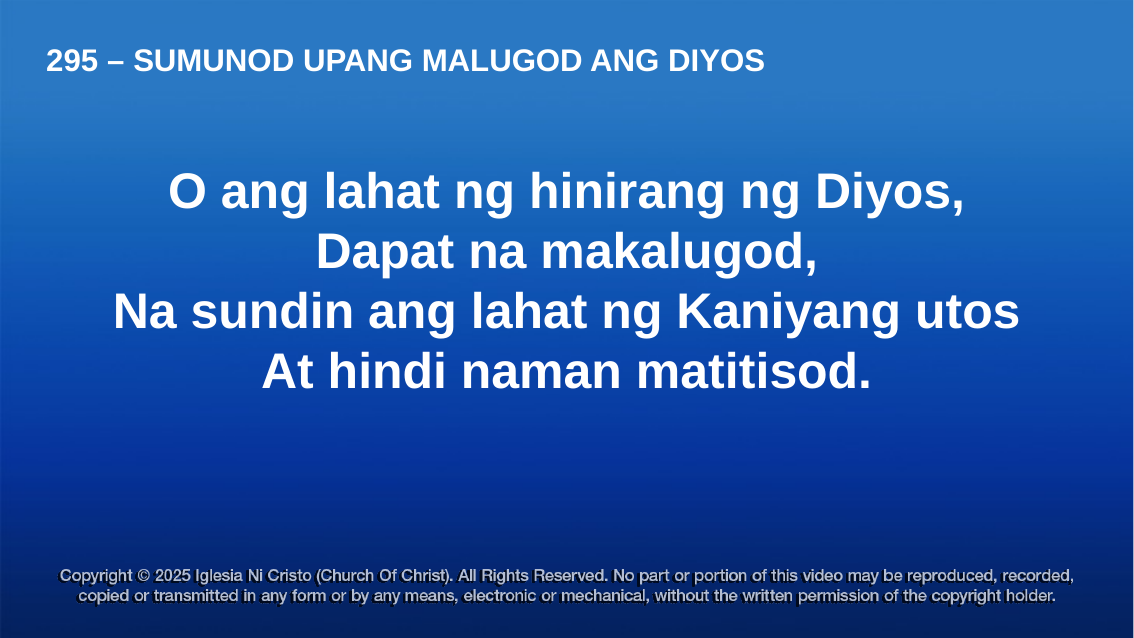

295 – SUMUNOD UPANG MALUGOD ANG DIYOS
O ang lahat ng hinirang ng Diyos,
Dapat na makalugod,
Na sundin ang lahat ng Kaniyang utos
At hindi naman matitisod.